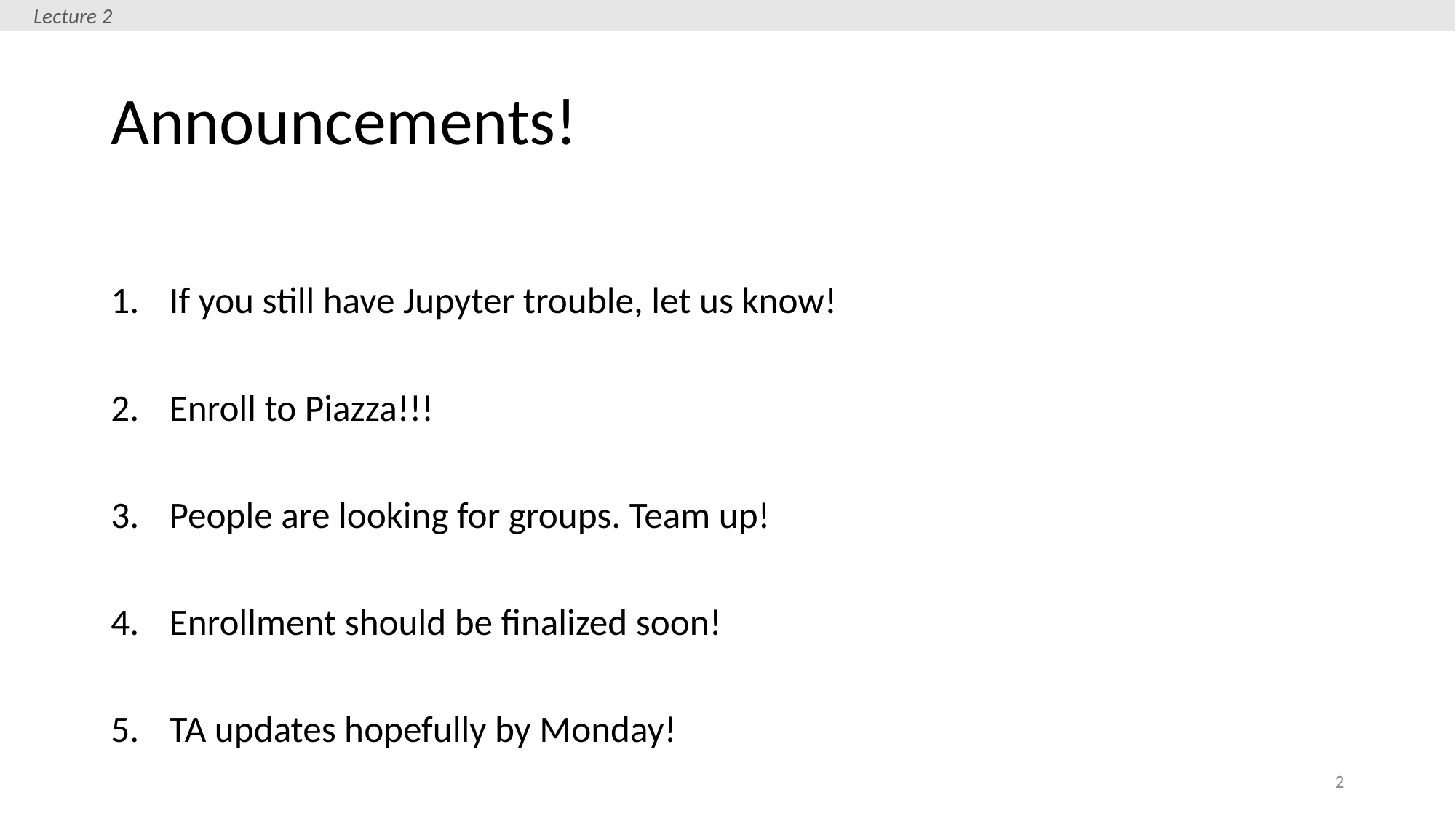

Lecture 2
# Announcements!

If you still have Jupyter trouble, let us know!

Enroll to Piazza!!!

People are looking for groups. Team up!

Enrollment should be finalized soon!

TA updates hopefully by Monday!

2